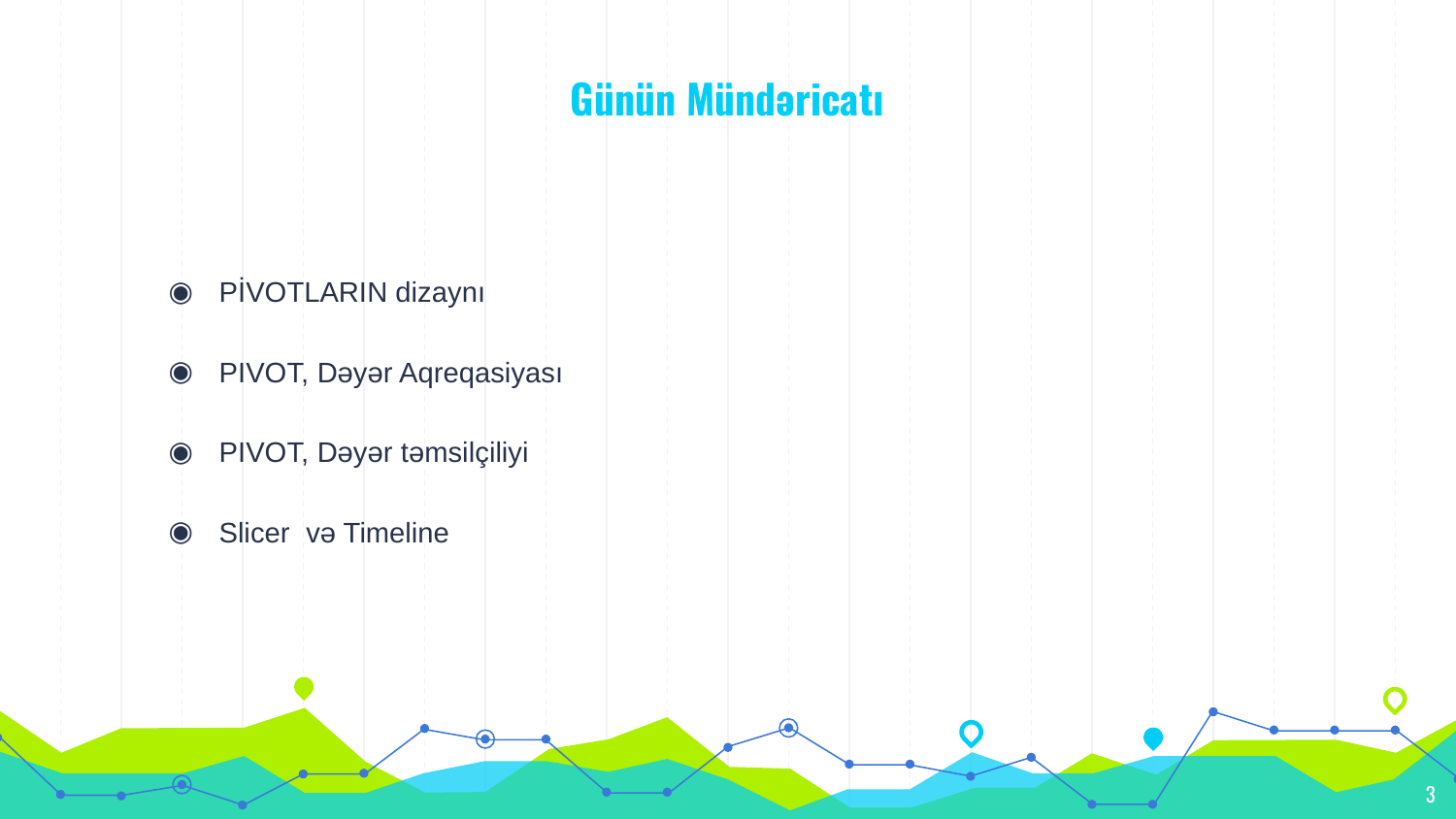

# Günün Mündəricatı
PİVOTLARIN dizaynı
PIVOT, Dəyər Aqreqasiyası
PIVOT, Dəyər təmsilçiliyi
Slicer  və Timeline

3